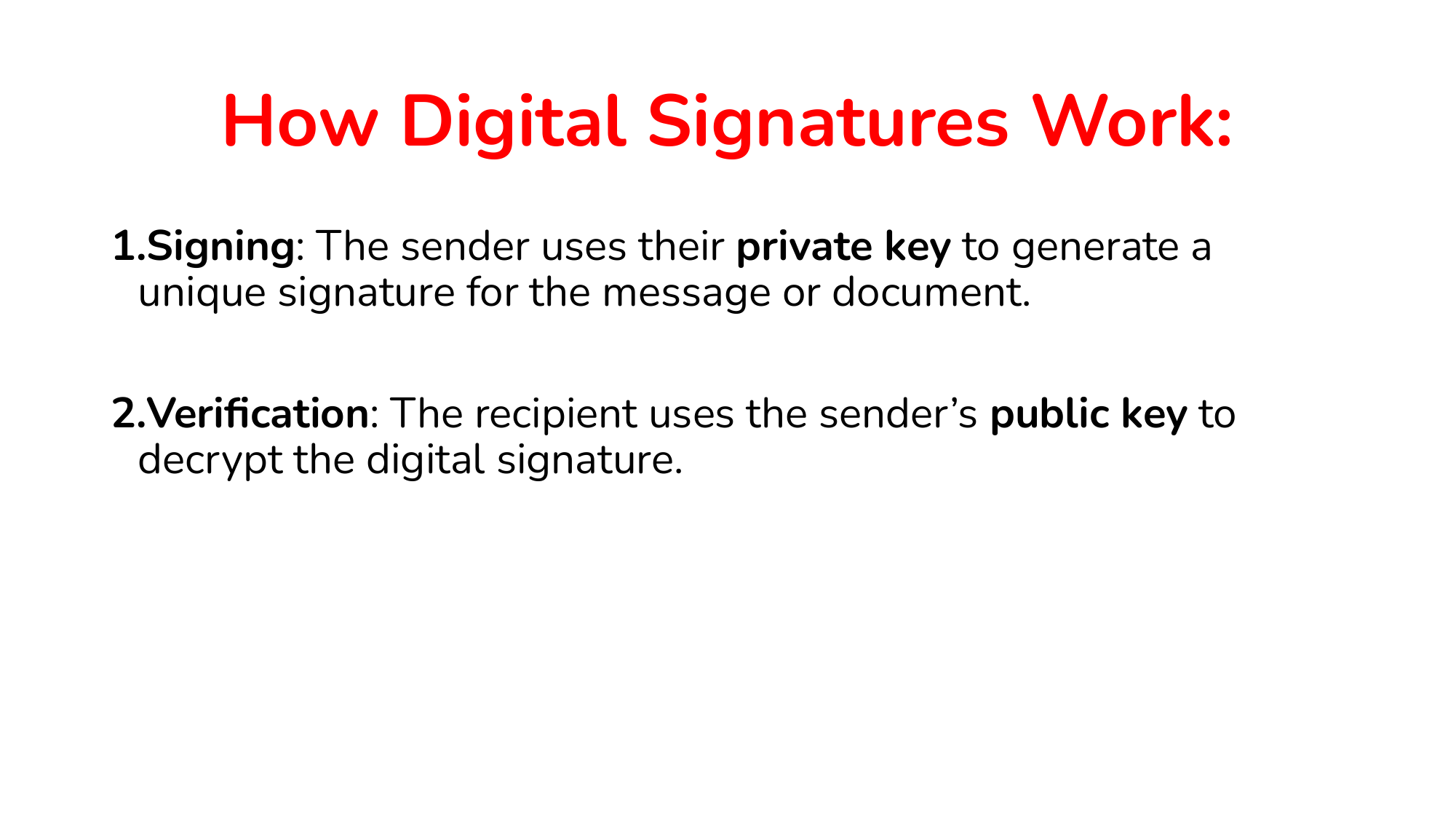

# How Digital Signatures Work:
Signing: The sender uses their private key to generate a unique signature for the message or document.

Verification: The recipient uses the sender’s public key to decrypt the digital signature.